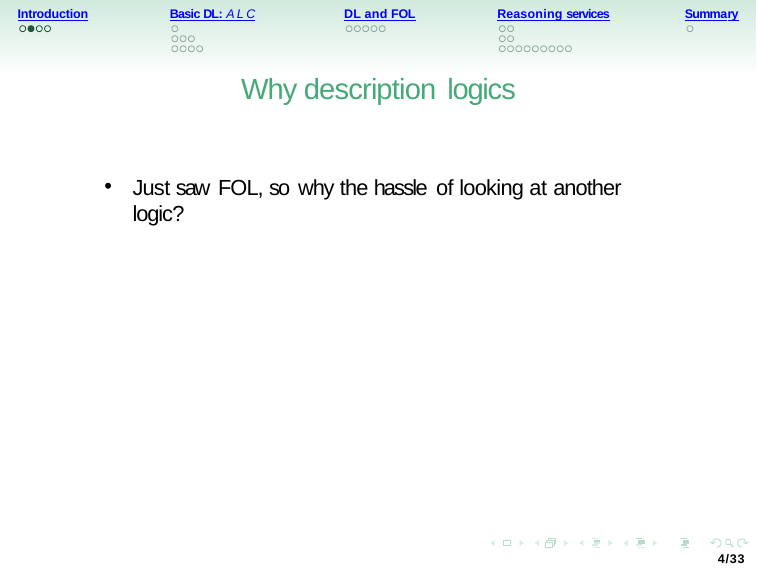

Introduction
Basic DL: ALC
DL and FOL
Reasoning services
Summary

Why description logics
Just saw  FOL, so  why the hassle  of looking at another   logic?

4/33